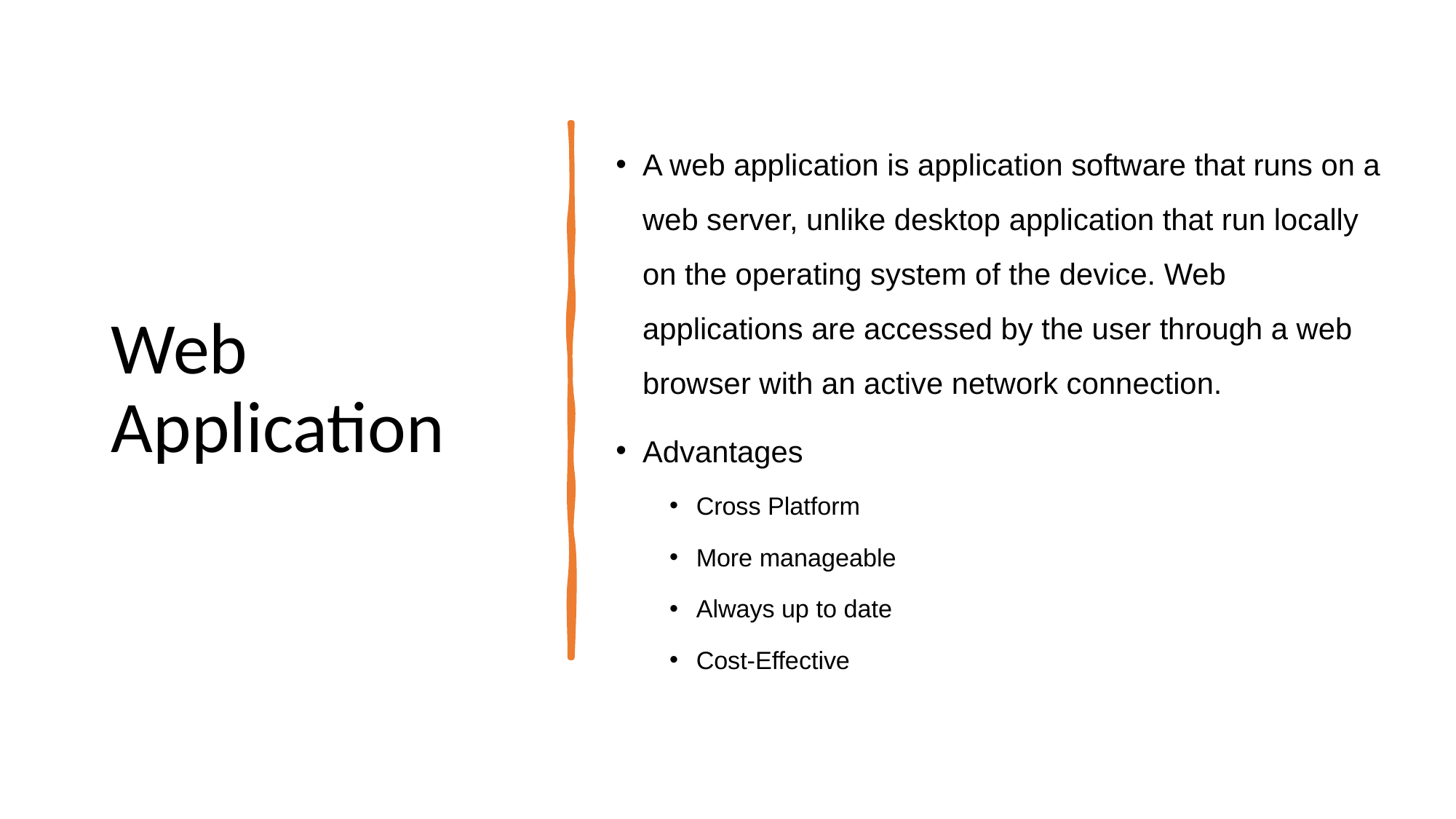

# Web Application
A web application is application software that runs on a web server, unlike desktop application that run locally on the operating system of the device. Web applications are accessed by the user through a web browser with an active network connection.
Advantages
Cross Platform
More manageable
Always up to date
Cost-Effective